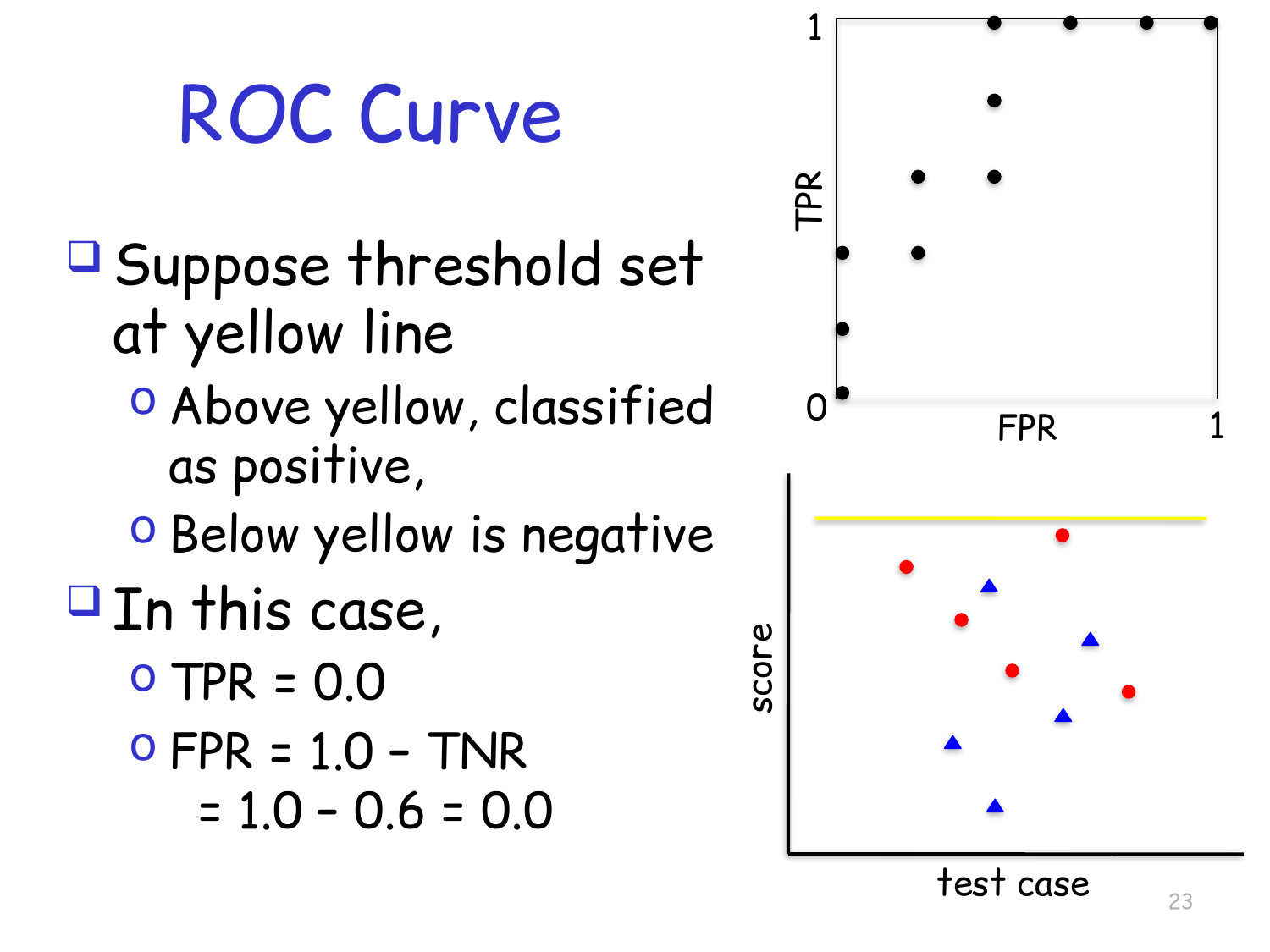

1

TPR

0

1
FPR
# ROC Curve
Suppose threshold set at yellow line
Above yellow, classified as positive,
Below yellow is negative
In this case,
TPR = 0.0
FPR = 1.0 – TNR               = 1.0 – 0.6 = 0.0

score

test case
23